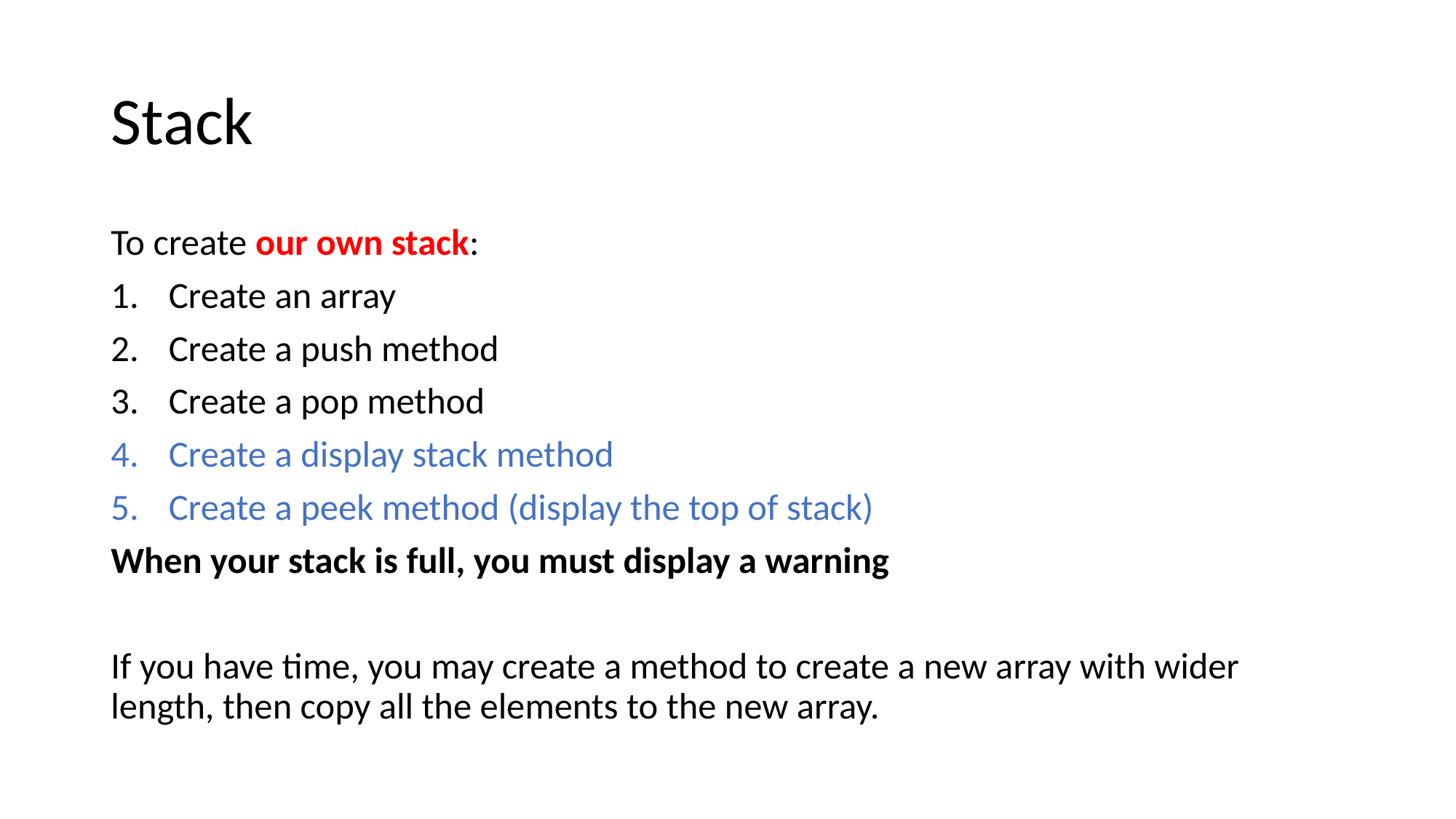

# Stack
To create our own stack:
Create an array
Create a push method
Create a pop method
Create a display stack method
Create a peek method (display the top of stack)
When your stack is full, you must display a warning

If you have time, you may create a method to create a new array with wider length, then copy all the elements to the new array.